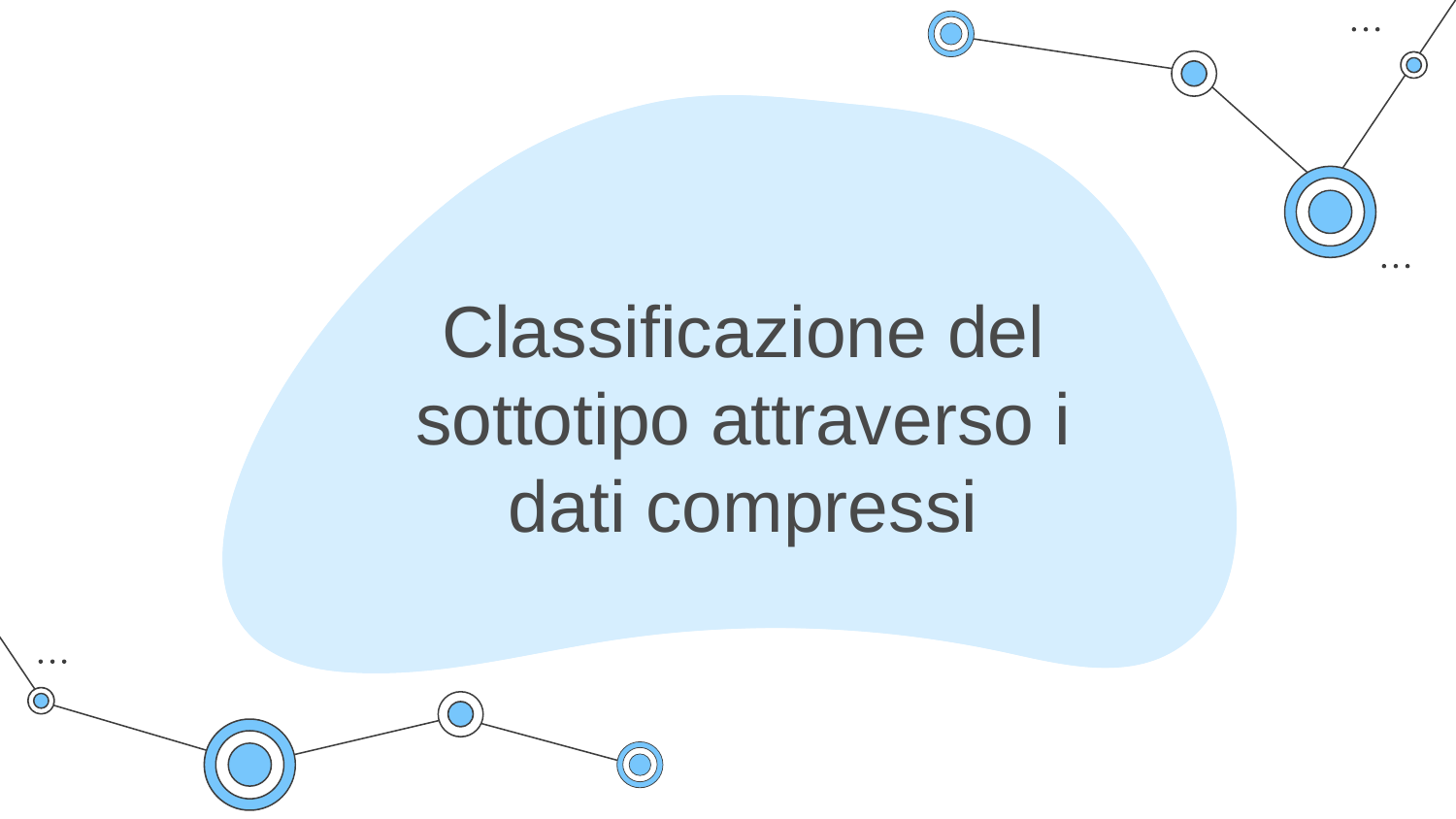

# Classificazione del sottotipo attraverso i dati compressi